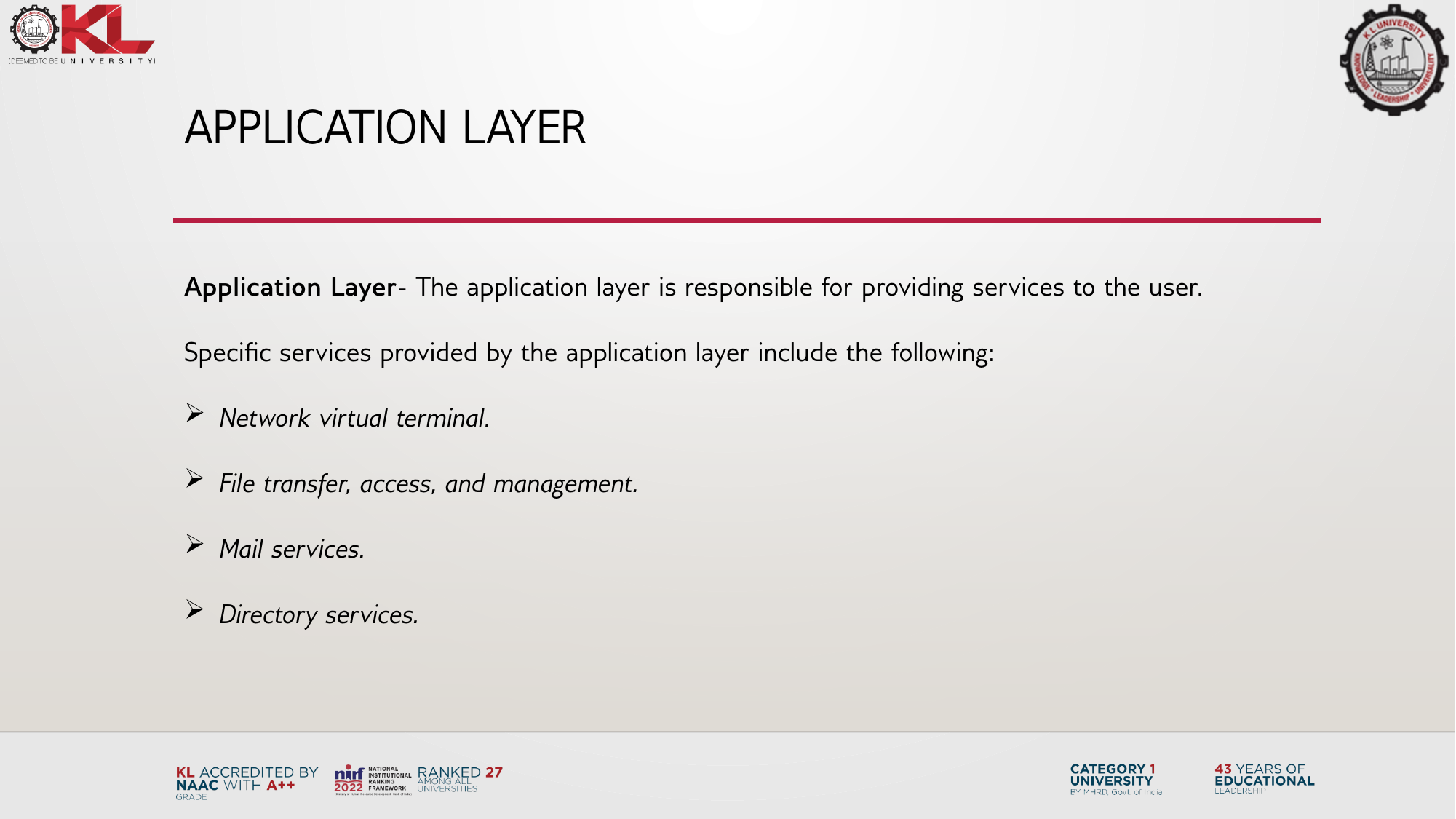

# application layer
Application Layer- The application layer is responsible for providing services to the user.
Specific services provided by the application layer include the following:
Network virtual terminal.
File transfer, access, and management.
Mail services.
Directory services.